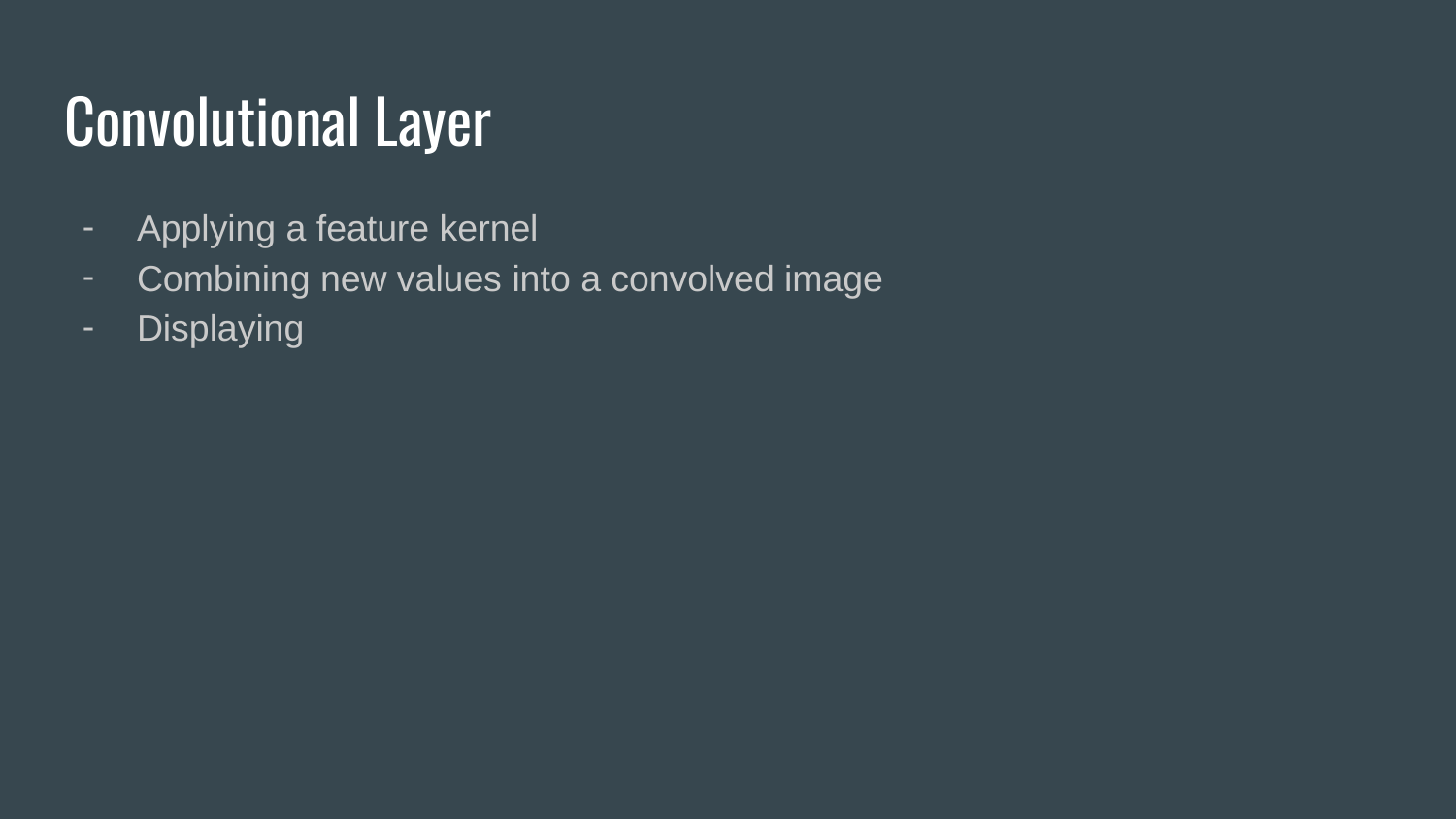

# Convolutional Layer
Applying a feature kernel
Combining new values into a convolved image
Displaying